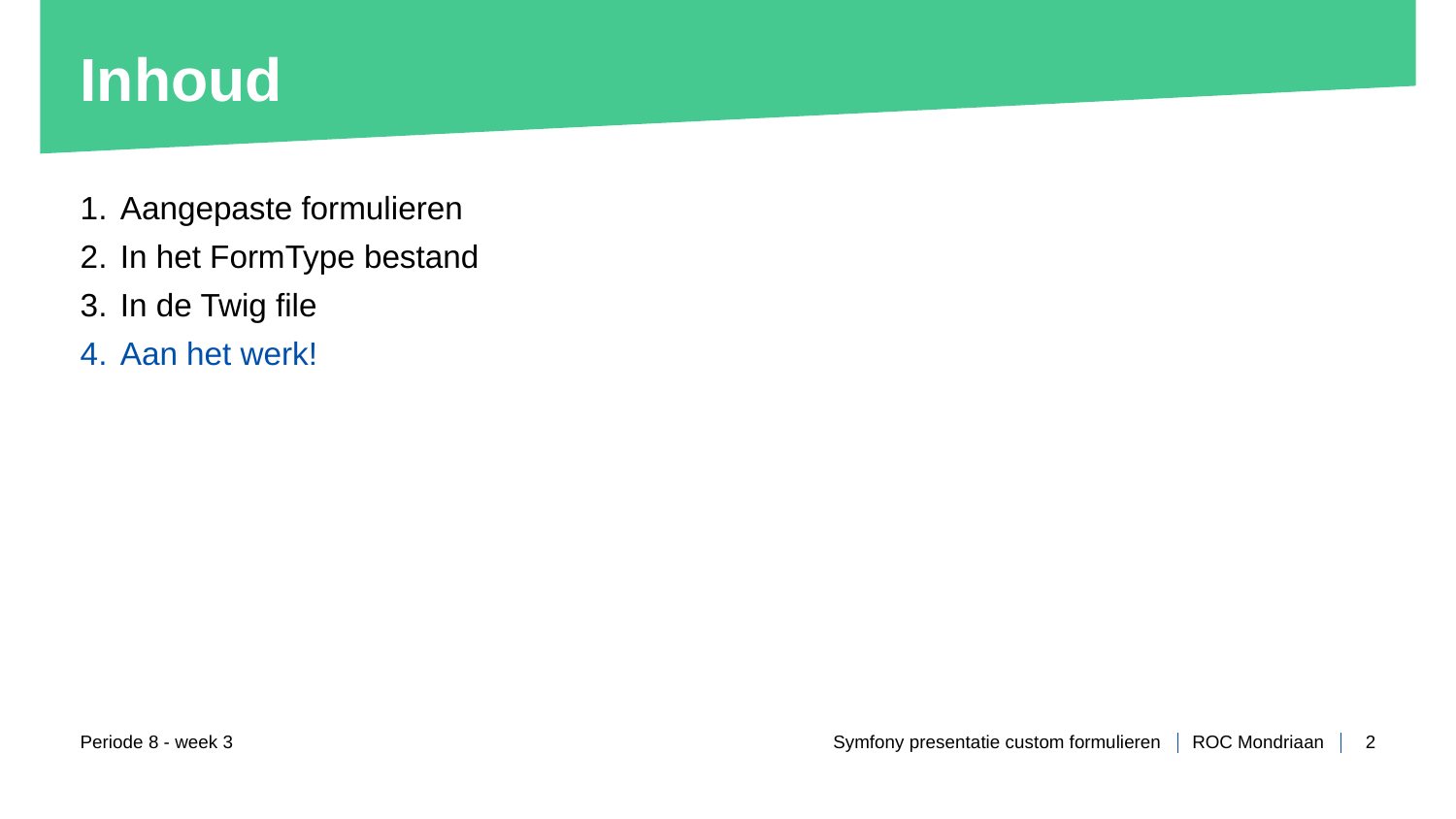

# Inhoud
Aangepaste formulieren
In het FormType bestand
In de Twig file
Aan het werk!

Periode 8 - week 3
Symfony presentatie custom formulieren
2